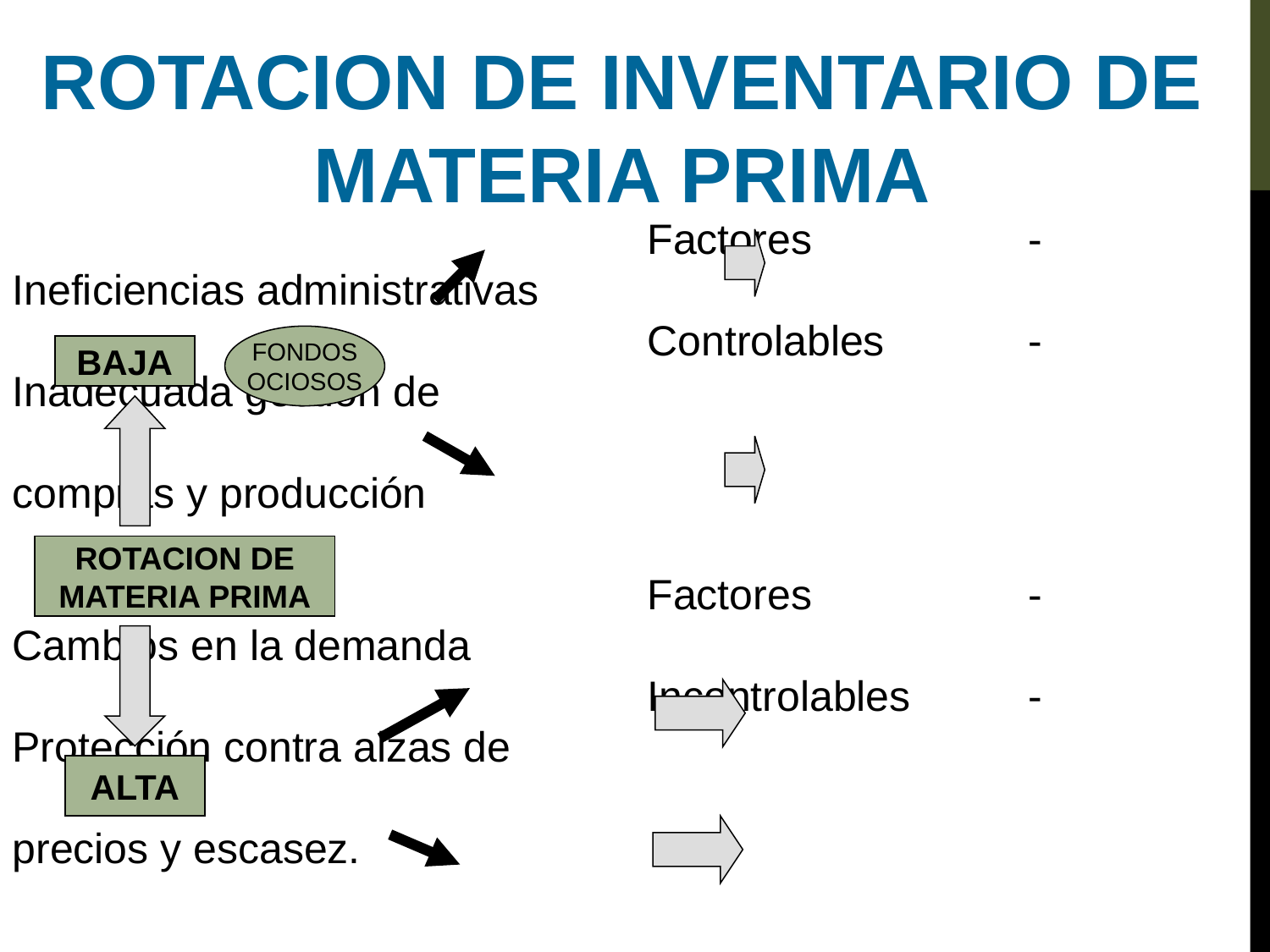

ROTACION DE INVENTARIO DE MATERIA PRIMA
                              			Factores 		- Ineficiencias administrativas
                              			Controlables    	- Inadecuada gestión de
                                                          			  compras y producción

                              			Factores          	- Cambios en la demanda
                          			Incontrolables   	- Protección contra alzas de
                                                            			    precios y escasez.

                          			Factores             	- Adecuado manejo de
                          			Positivos                 compras y producción

                         			Factores             	- Insuficiente capital de trabajo
                        					Peligrosos

FONDOS
OCIOSOS
BAJA

ROTACION DE
MATERIA PRIMA

ALTA